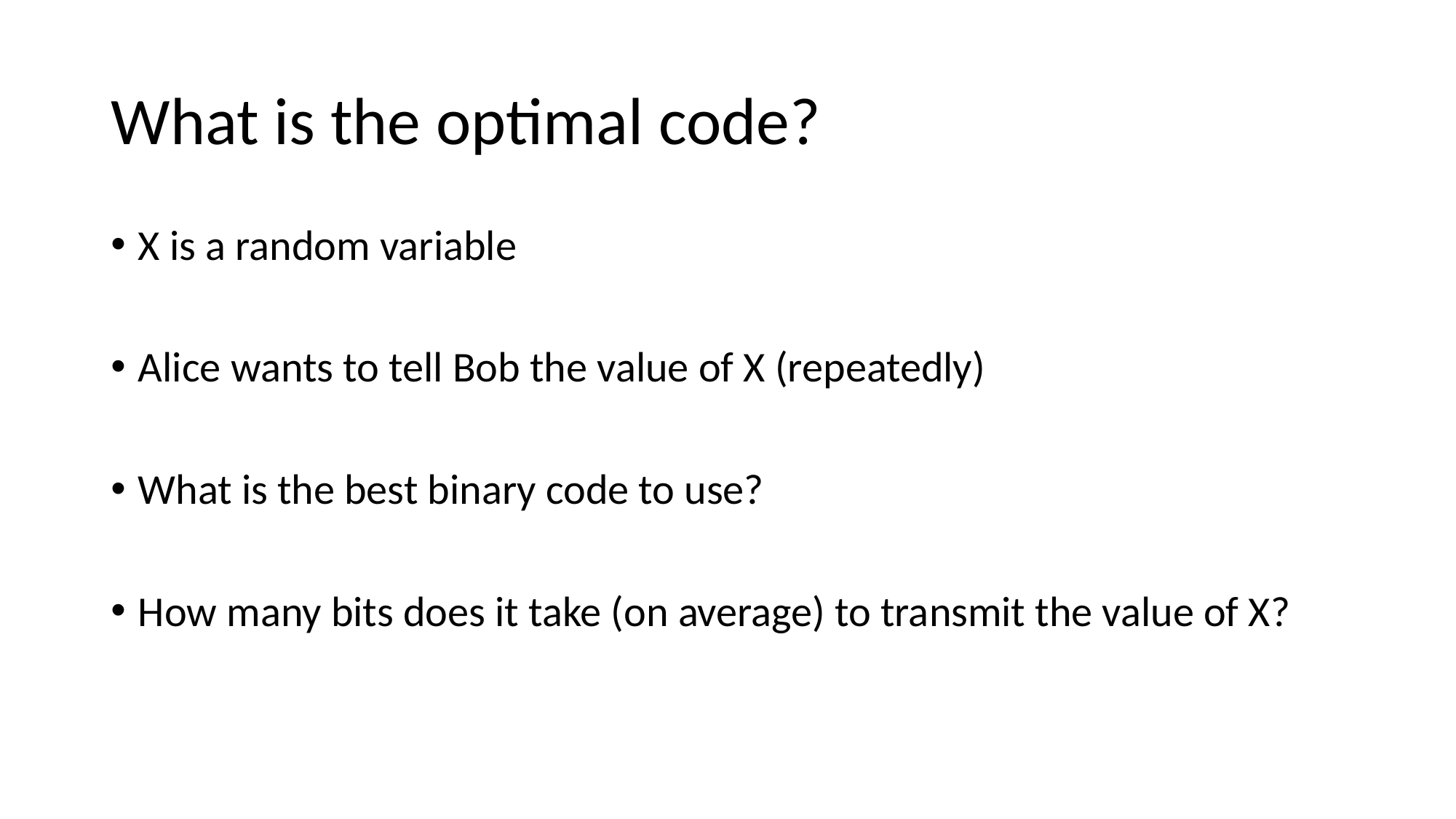

# What is the optimal code?
X is a random variable

Alice wants to tell Bob the value of X (repeatedly)

What is the best binary code to use?

How many bits does it take (on average) to transmit the value of X?